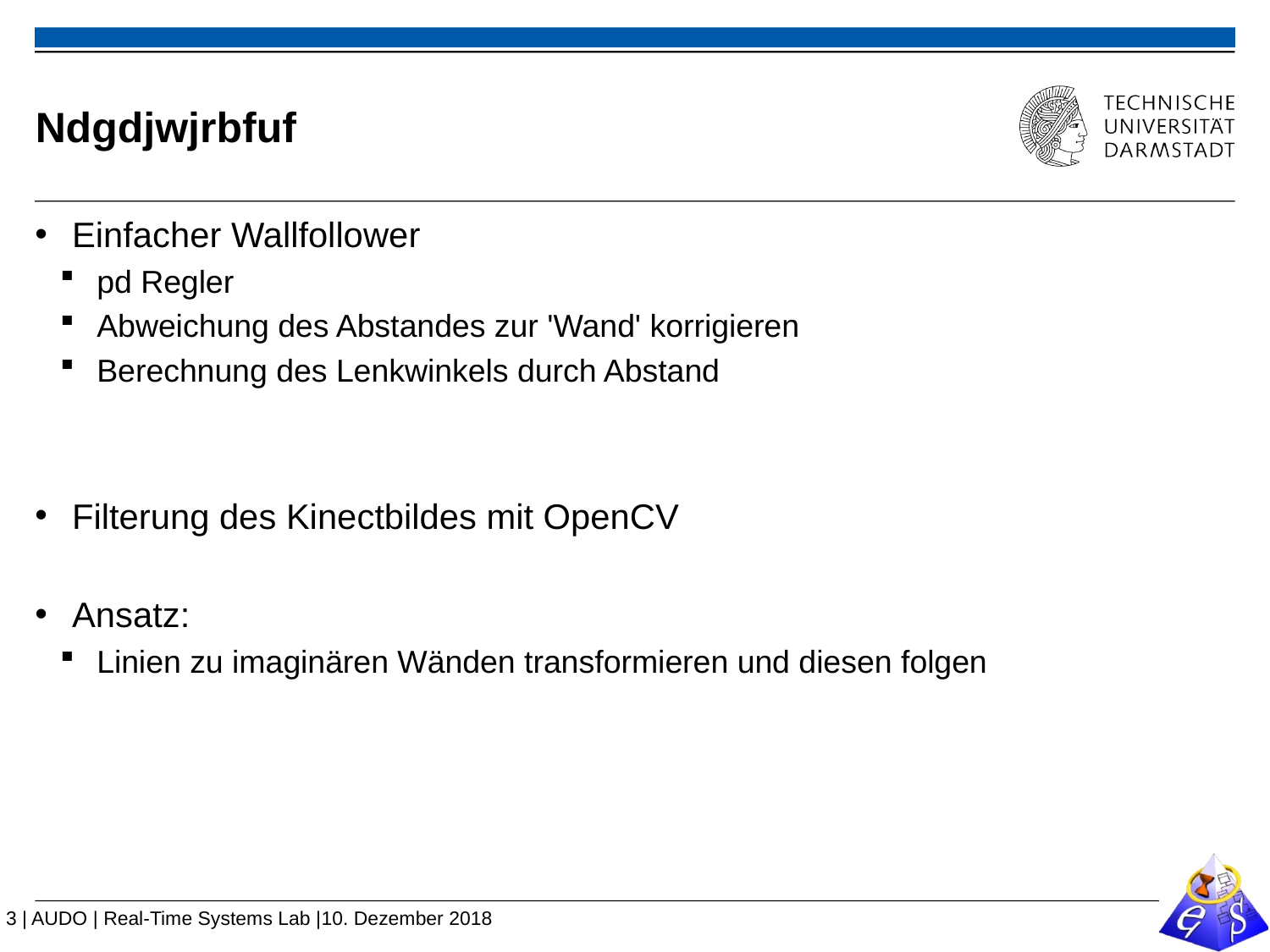

# Ndgdjwjrbfuf
Einfacher Wallfollower
pd Regler
Abweichung des Abstandes zur 'Wand' korrigieren
Berechnung des Lenkwinkels durch Abstand

Filterung des Kinectbildes mit OpenCV

Ansatz:
Linien zu imaginären Wänden transformieren und diesen folgen